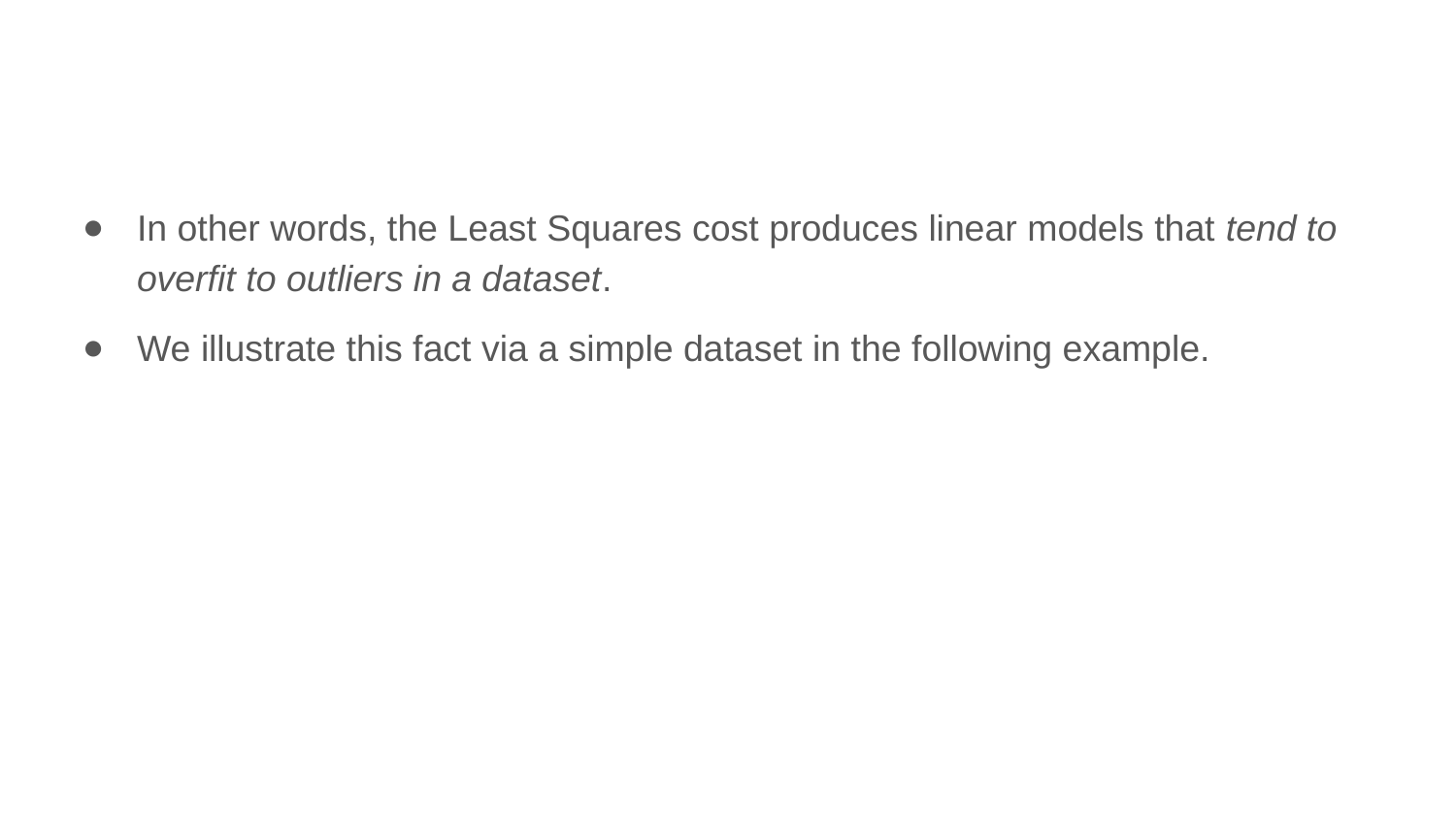

In other words, the Least Squares cost produces linear models that tend to overfit to outliers in a dataset.
We illustrate this fact via a simple dataset in the following example.